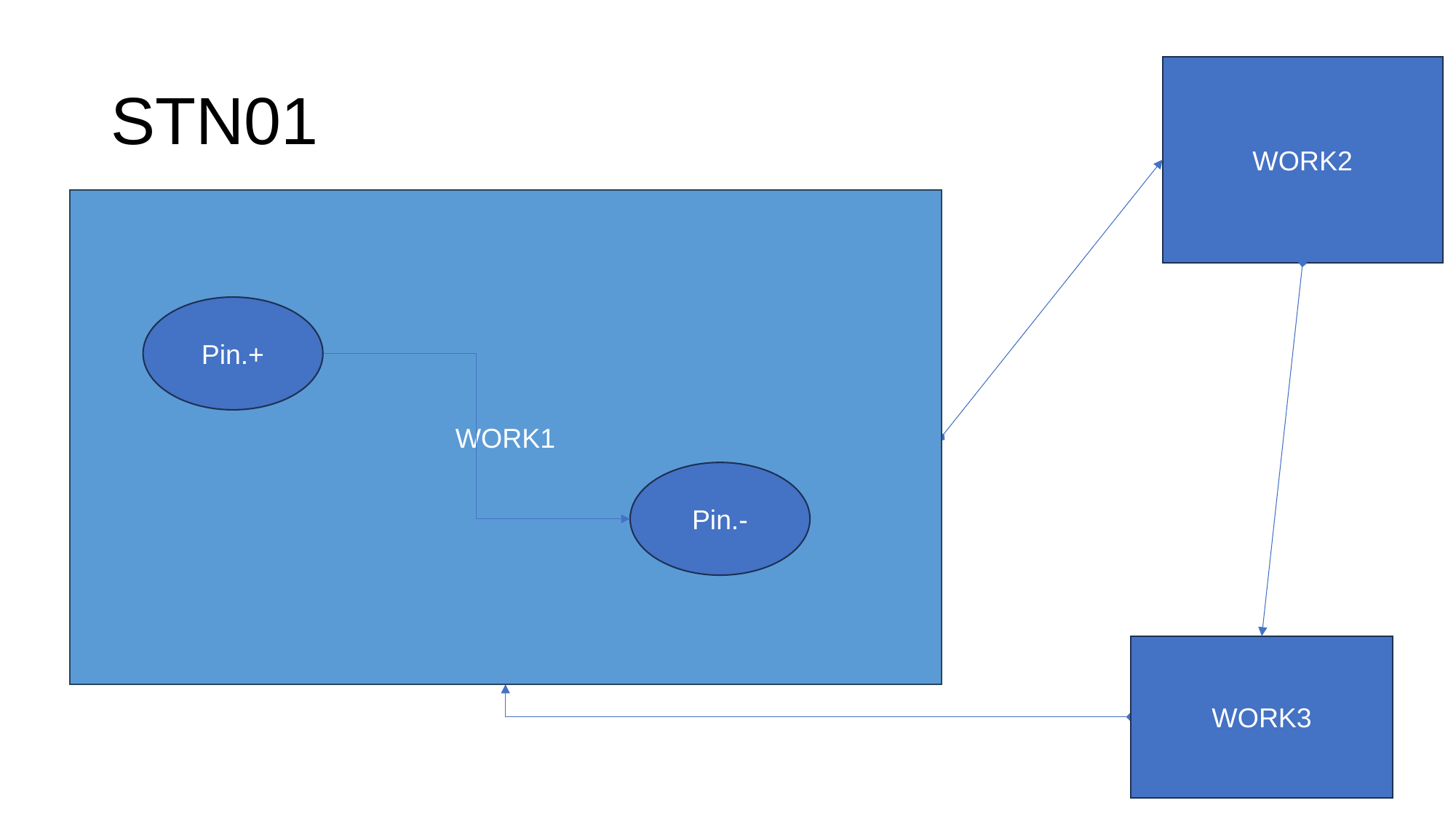

# STN01
WORK2
WORK1
Pin.+
Pin.-
WORK3